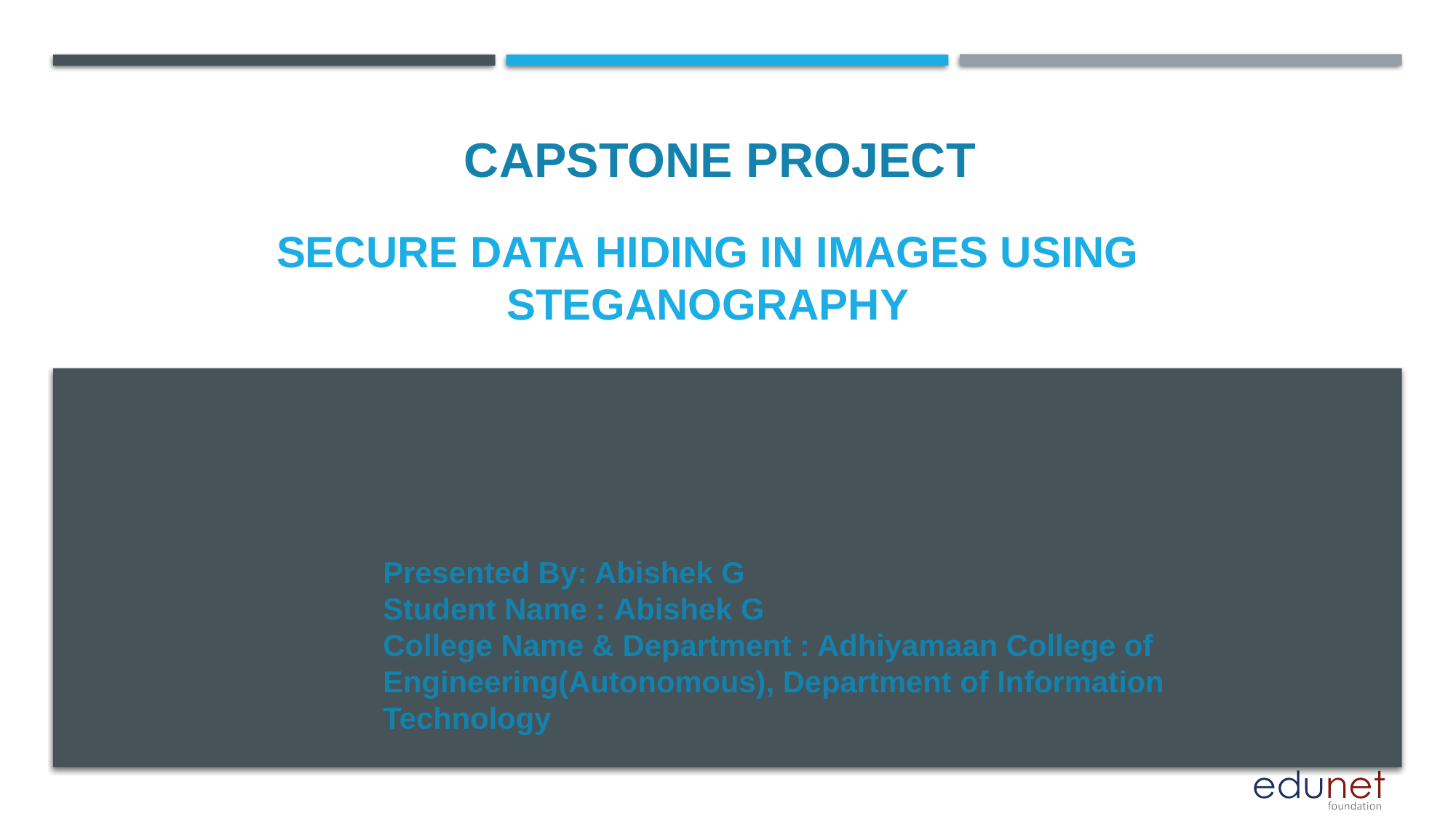

CAPSTONE PROJECT
# SECURE DATA HIDING IN IMAGES USING STEGANOGRAPHY
Presented By: Abishek G
Student Name : Abishek G
College Name & Department : Adhiyamaan College of Engineering(Autonomous), Department of Information Technology